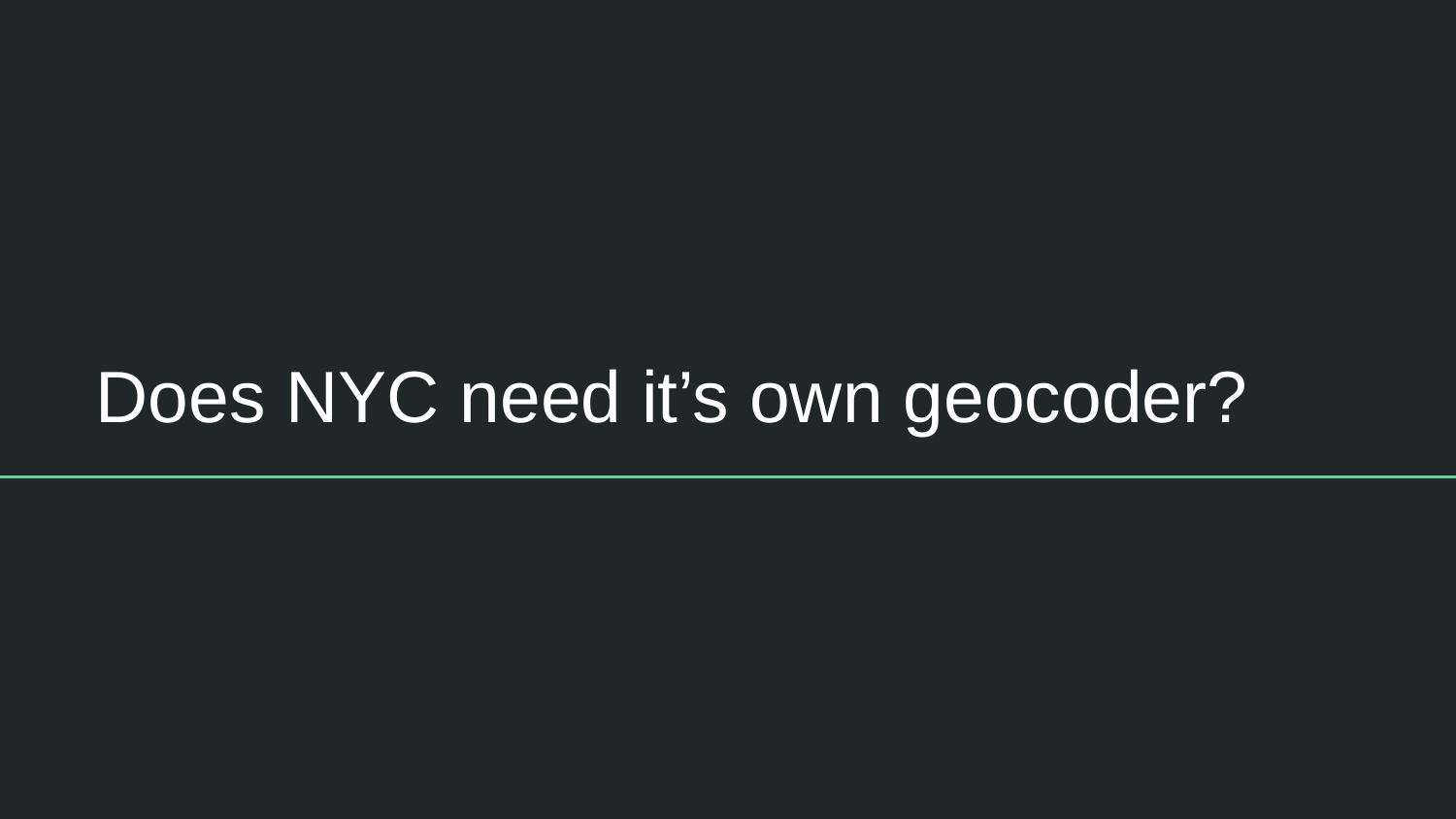

# Does NYC need it’s own geocoder?